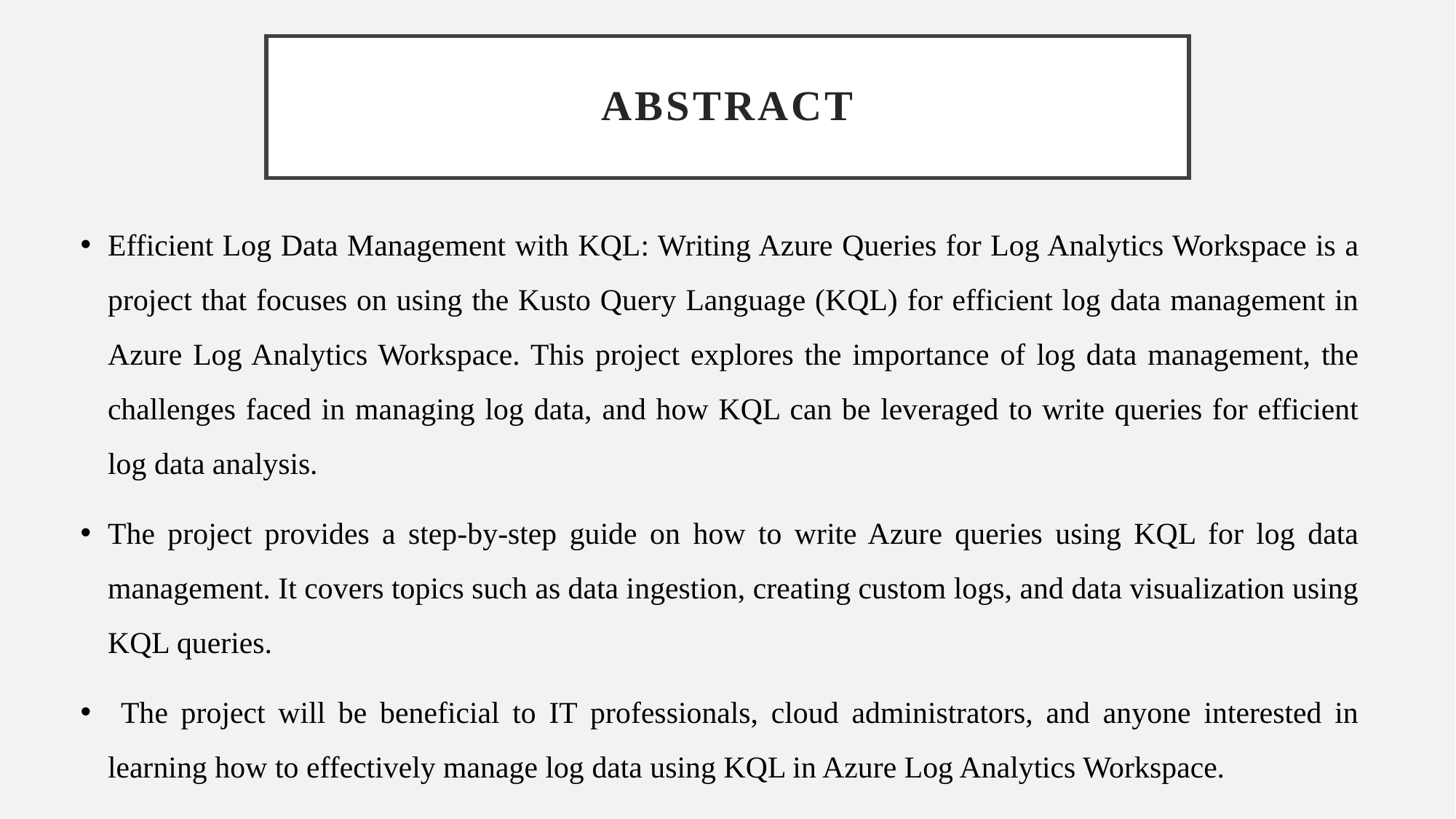

# Abstract
Efficient Log Data Management with KQL: Writing Azure Queries for Log Analytics Workspace is a project that focuses on using the Kusto Query Language (KQL) for efficient log data management in Azure Log Analytics Workspace. This project explores the importance of log data management, the challenges faced in managing log data, and how KQL can be leveraged to write queries for efficient log data analysis.
The project provides a step-by-step guide on how to write Azure queries using KQL for log data management. It covers topics such as data ingestion, creating custom logs, and data visualization using KQL queries.
 The project will be beneficial to IT professionals, cloud administrators, and anyone interested in learning how to effectively manage log data using KQL in Azure Log Analytics Workspace.